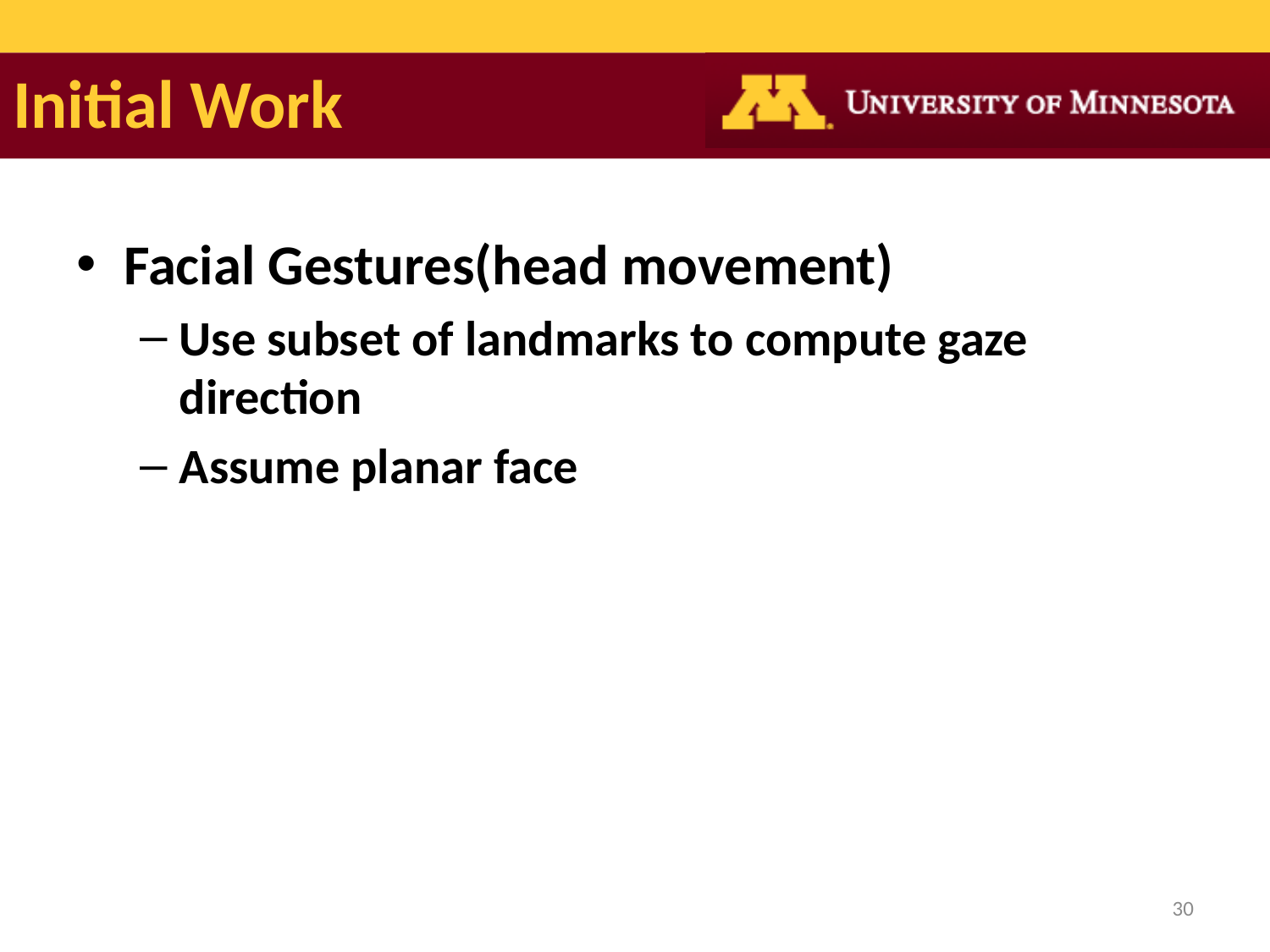

# Initial Work
Facial Gestures(head movement)
Use subset of landmarks to compute gaze direction
Assume planar face
30